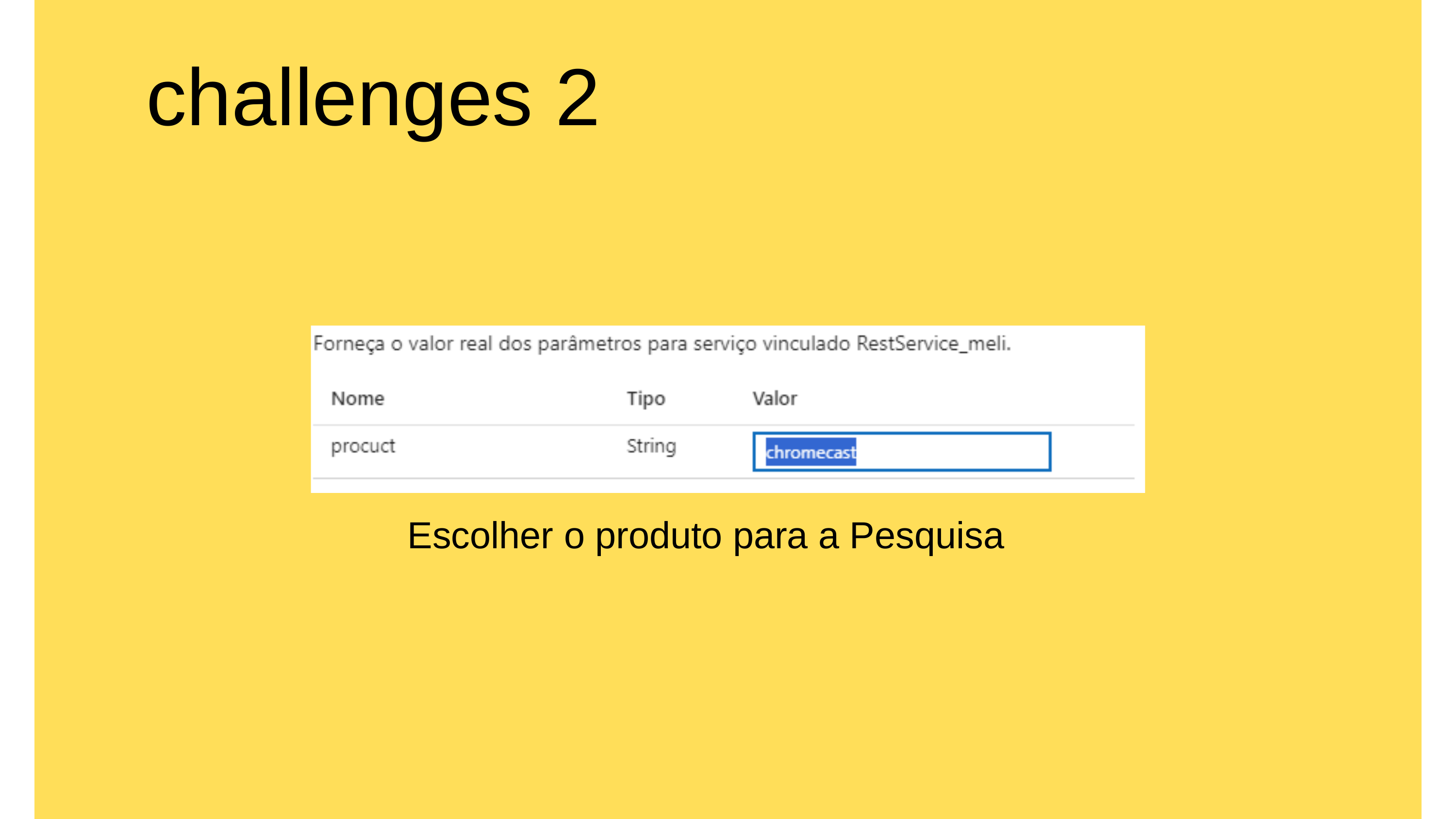

challenges 2

Escolher o produto para a Pesquisa